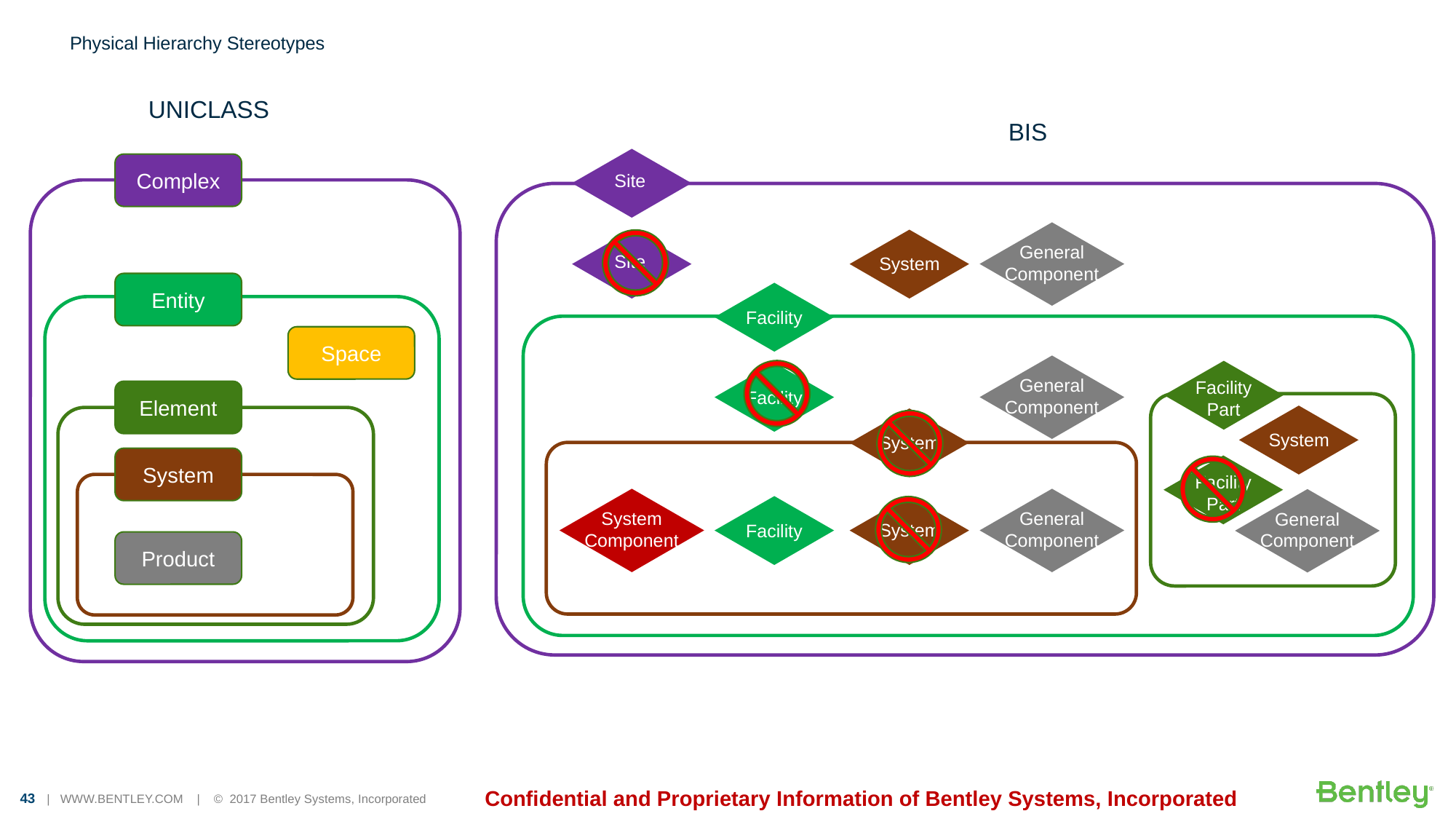

# Physical Hierarchy Stereotypes
UNICLASS
BIS
0

Site
Complex

General
Component

Site

System
Entity

Facility

Space

General
Component

Facility
Part

Facility
Element

System

System

System

Facility
Part

System
Component

General
Component

General
Component

Facility

System
Product